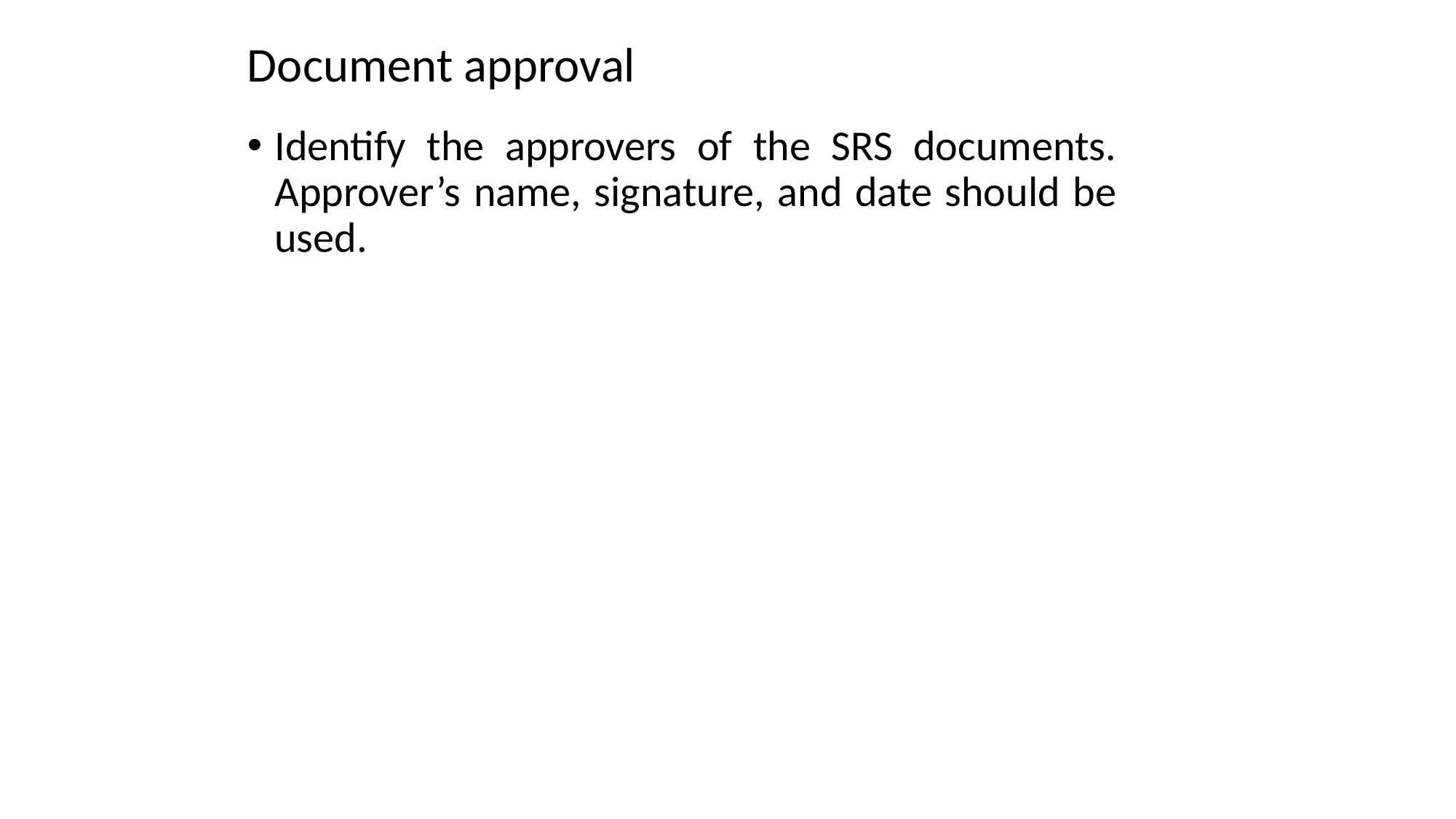

# Document approval
Identify the approvers of the SRS documents. Approver’s name, signature, and date should be used.